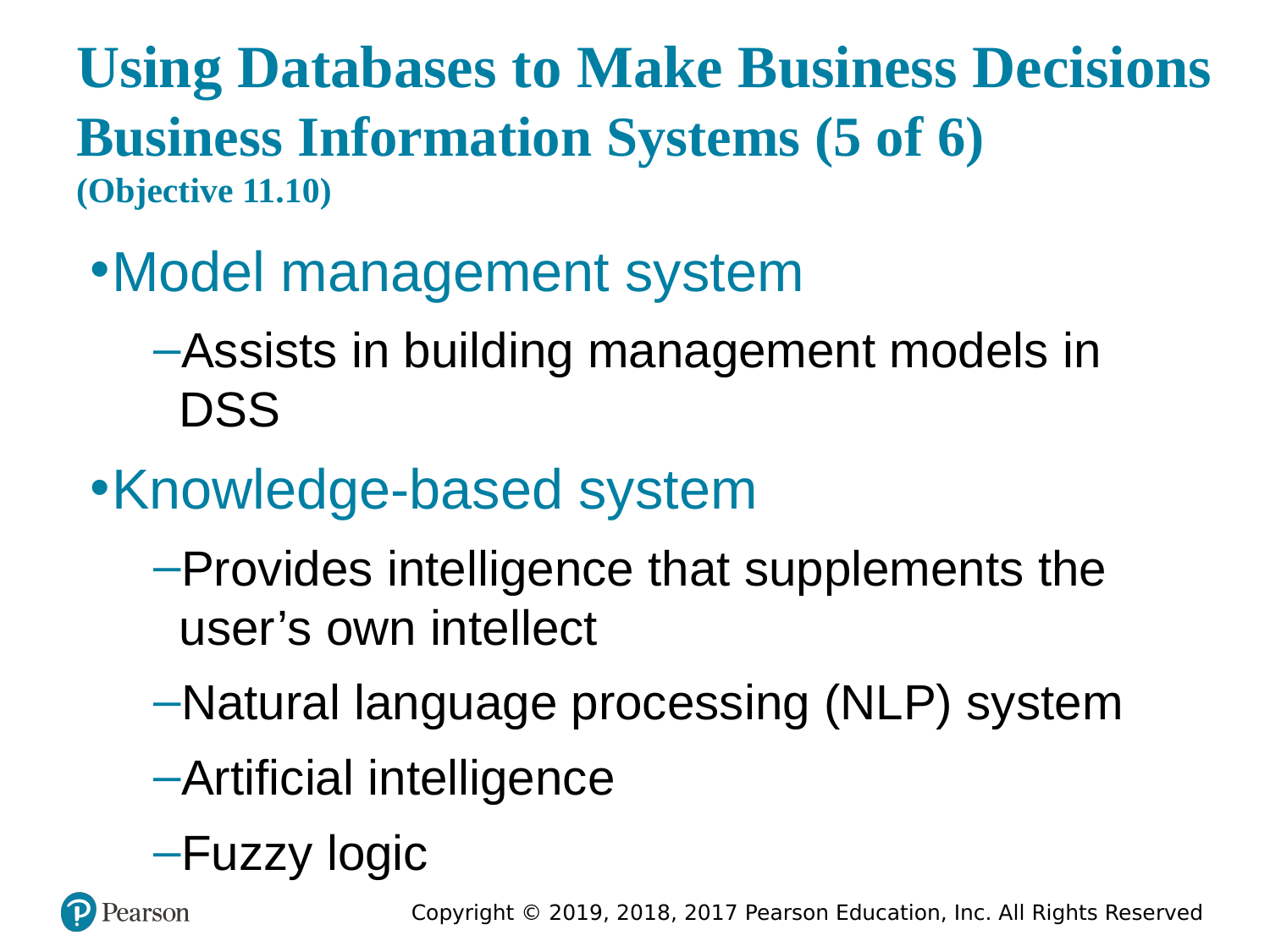

# Using Databases to Make Business Decisions Business Information Systems (5 of 6) (Objective 11.10)
Model management system
Assists in building management models in DSS
Knowledge-based system
Provides intelligence that supplements the user’s own intellect
Natural language processing (NLP) system
Artificial intelligence
Fuzzy logic